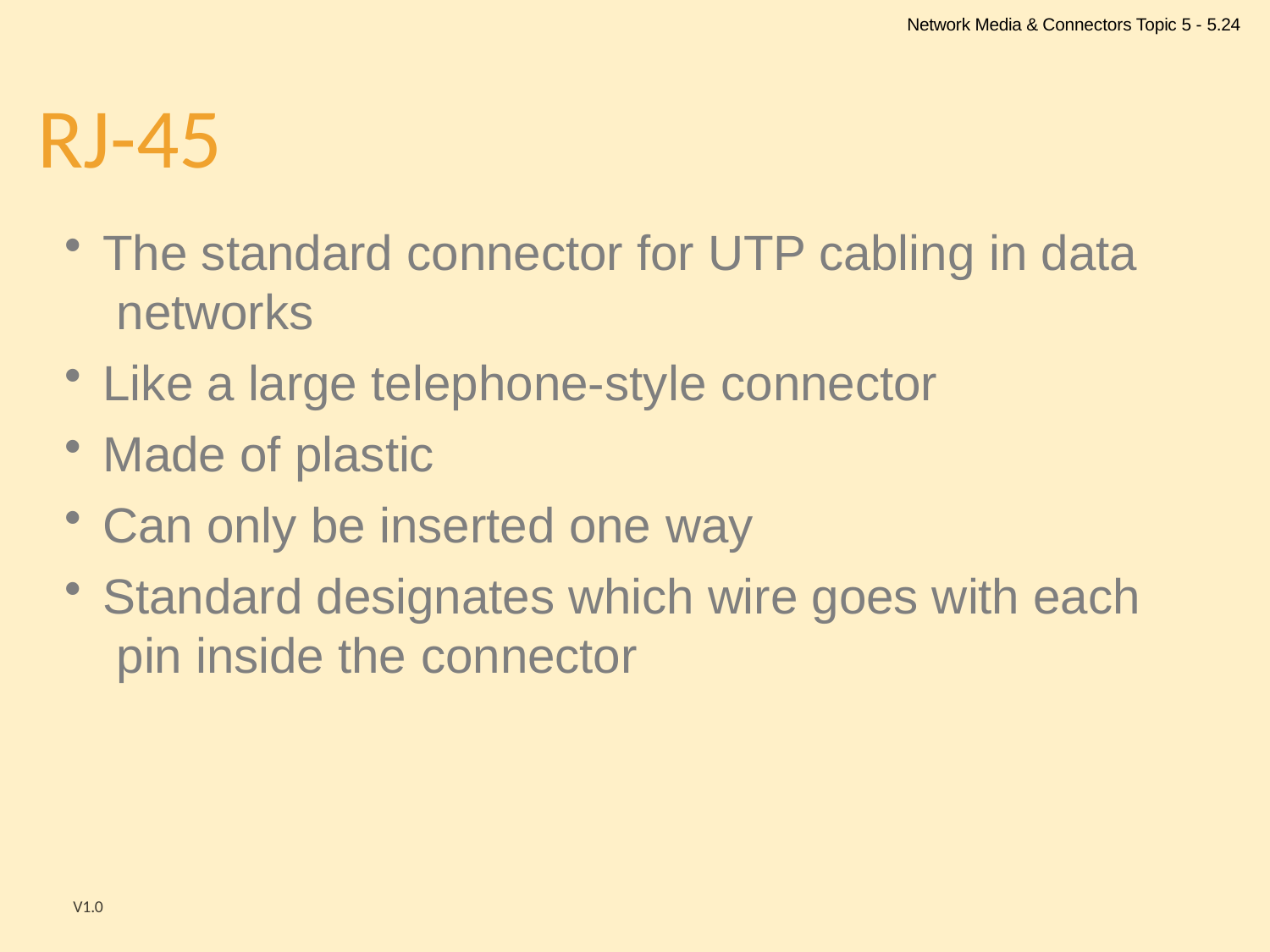

Network Media & Connectors Topic 5 - 5.24
# RJ-45
The standard connector for UTP cabling in data  networks
Like a large telephone-style connector
Made of plastic
Can only be inserted one way
Standard designates which wire goes with each  pin inside the connector
V1.0